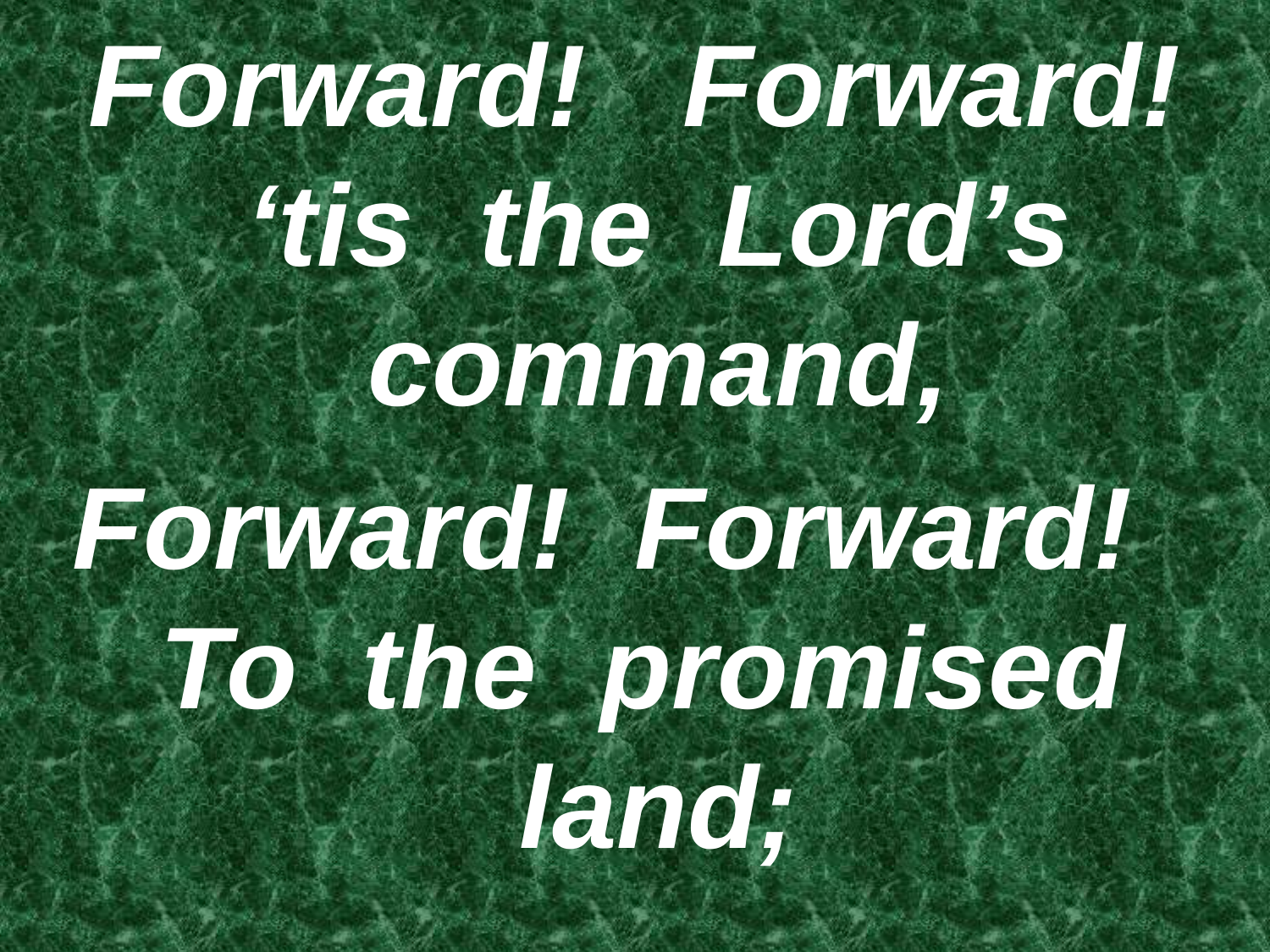

Forward!   Forward! ‘tis  the  Lord’s command,
Forward!  Forward!   To  the  promised  land;